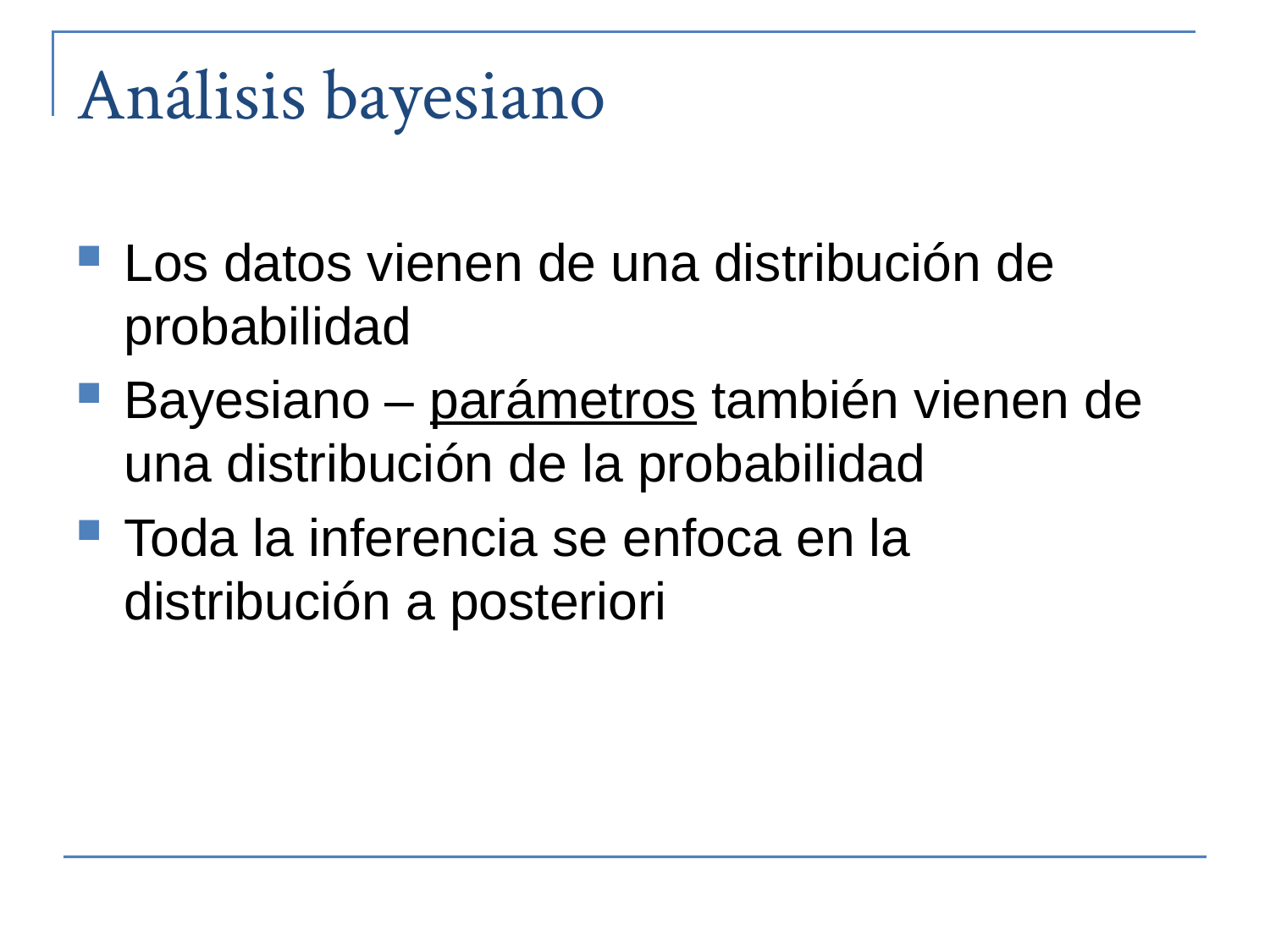

# Análisis bayesiano
Los datos vienen de una distribución de probabilidad
Bayesiano – parámetros también vienen de una distribución de la probabilidad
Toda la inferencia se enfoca en la distribución a posteriori